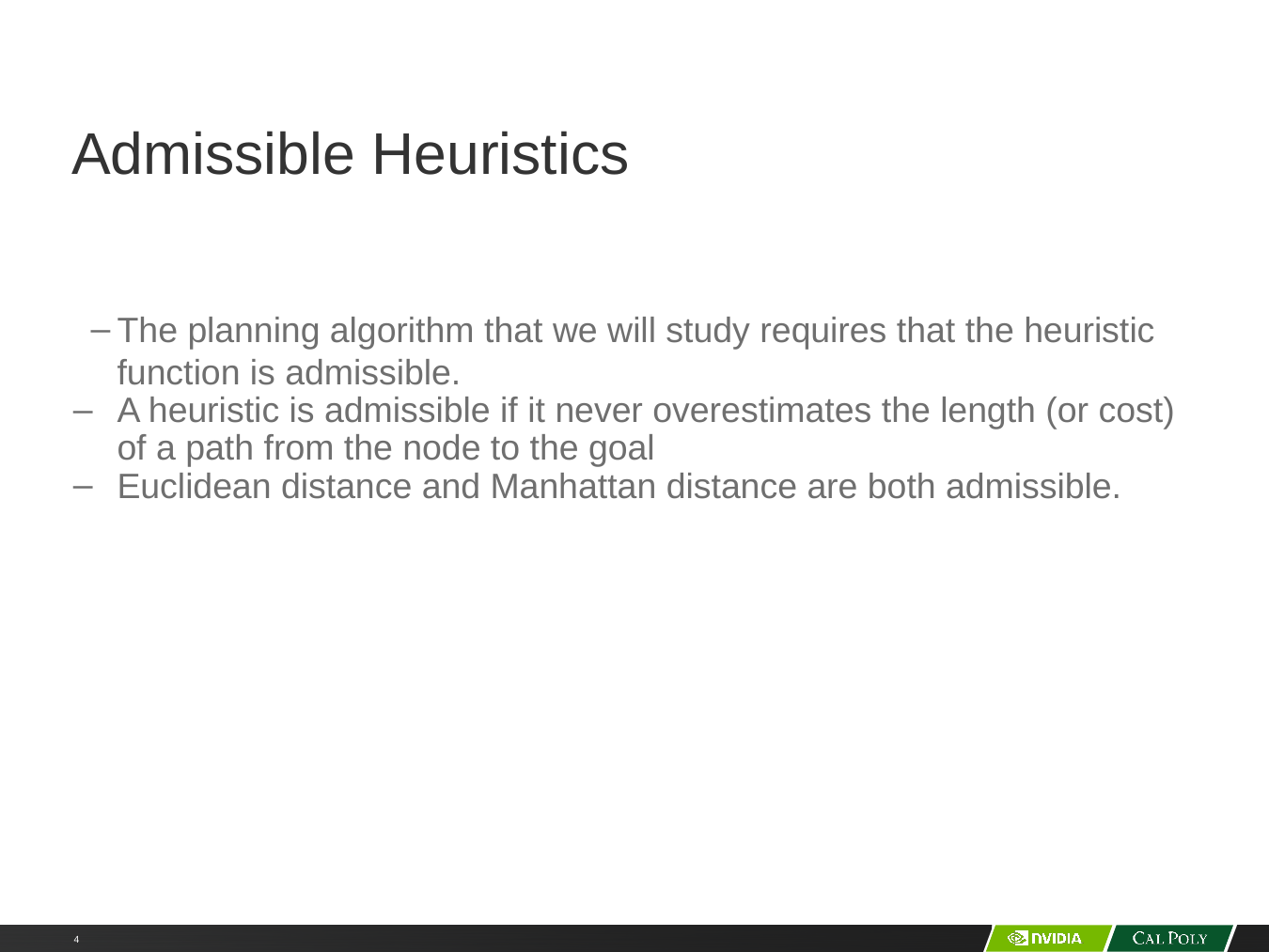

# Admissible Heuristics
The planning algorithm that we will study requires that the heuristic function is admissible.
A heuristic is admissible if it never overestimates the length (or cost) of a path from the node to the goal
Euclidean distance and Manhattan distance are both admissible.